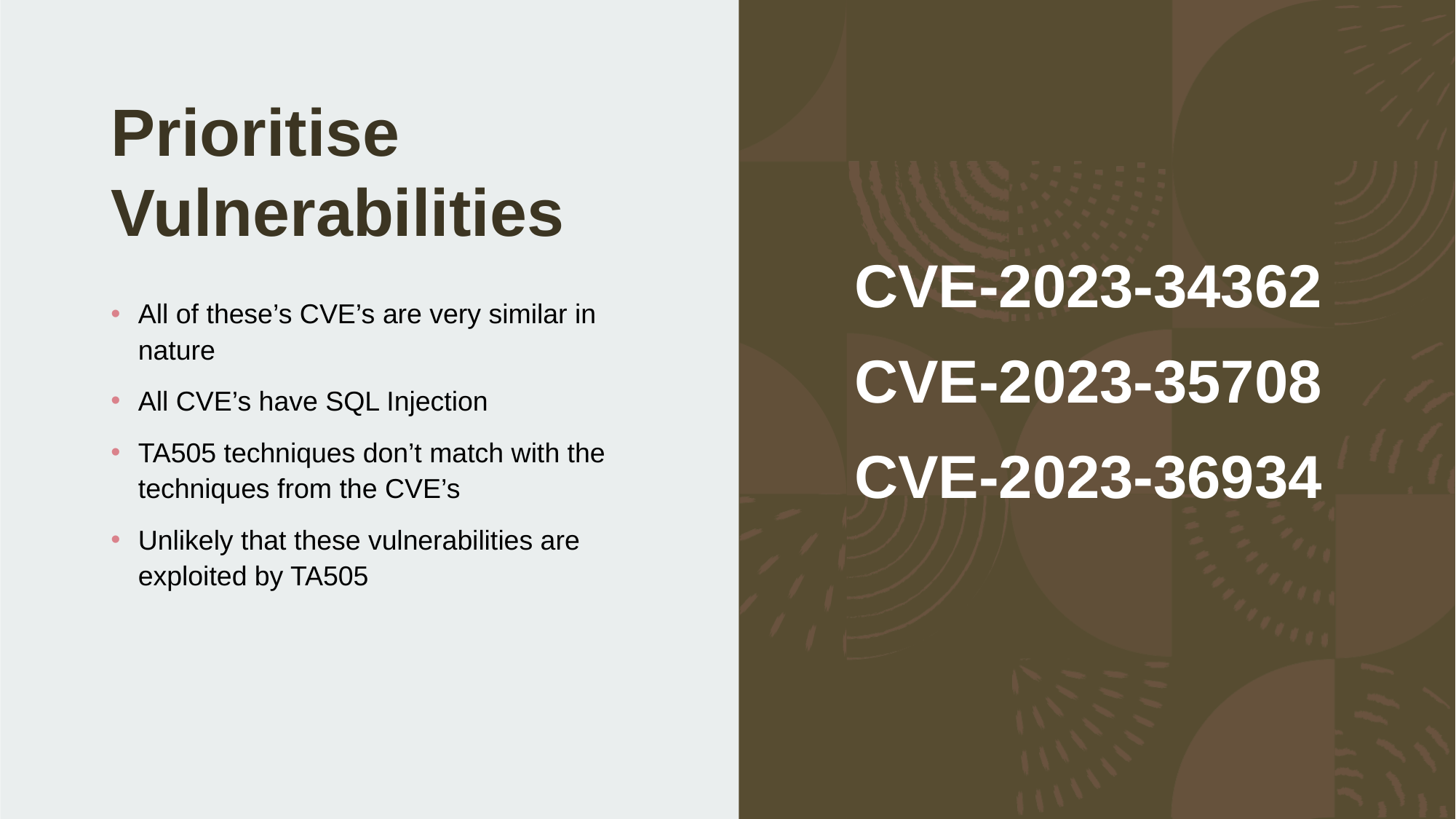

# Prioritise Vulnerabilities
CVE-2023-34362
CVE-2023-35708
CVE-2023-36934
All of these’s CVE’s are very similar in nature
All CVE’s have SQL Injection
TA505 techniques don’t match with the techniques from the CVE’s
Unlikely that these vulnerabilities are exploited by TA505